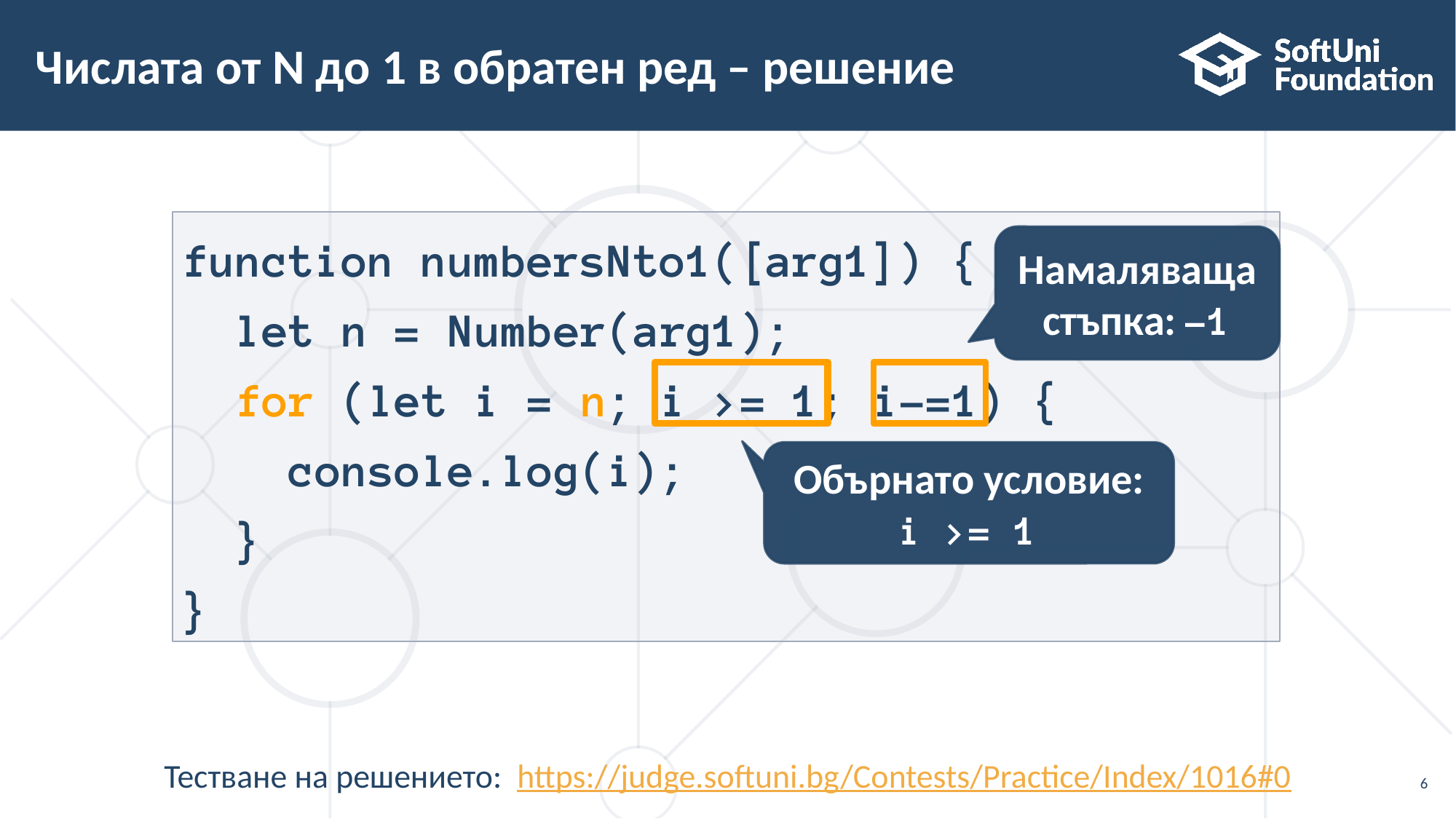

# Числата от N до 1 в обратен ред – решение
function numbersNto1([arg1]) {
  let n = Number(arg1);
  for (let i = n; i >= 1; i-=1) {
    console.log(i);
  }
}
Намаляваща стъпка: -1

Обърнато условие:
i >= 1
Тестване на решението:  https://judge.softuni.bg/Contests/Practice/Index/1016#0
6